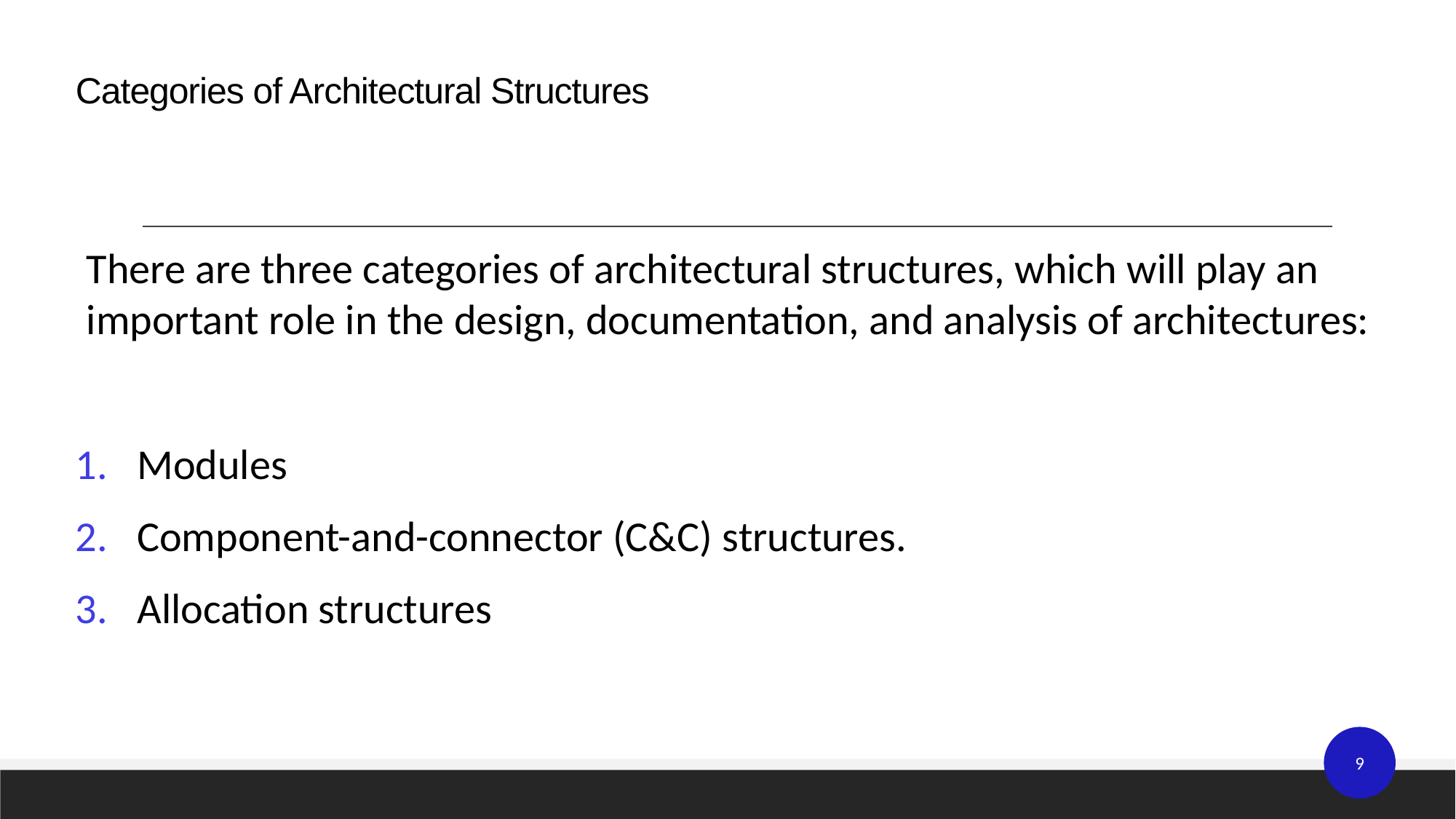

# Categories of Architectural Structures

There are three categories of architectural structures, which will play an important role in the design, documentation, and analysis of architectures:

Modules
Component-and-connector (C&C) structures.
Allocation structures